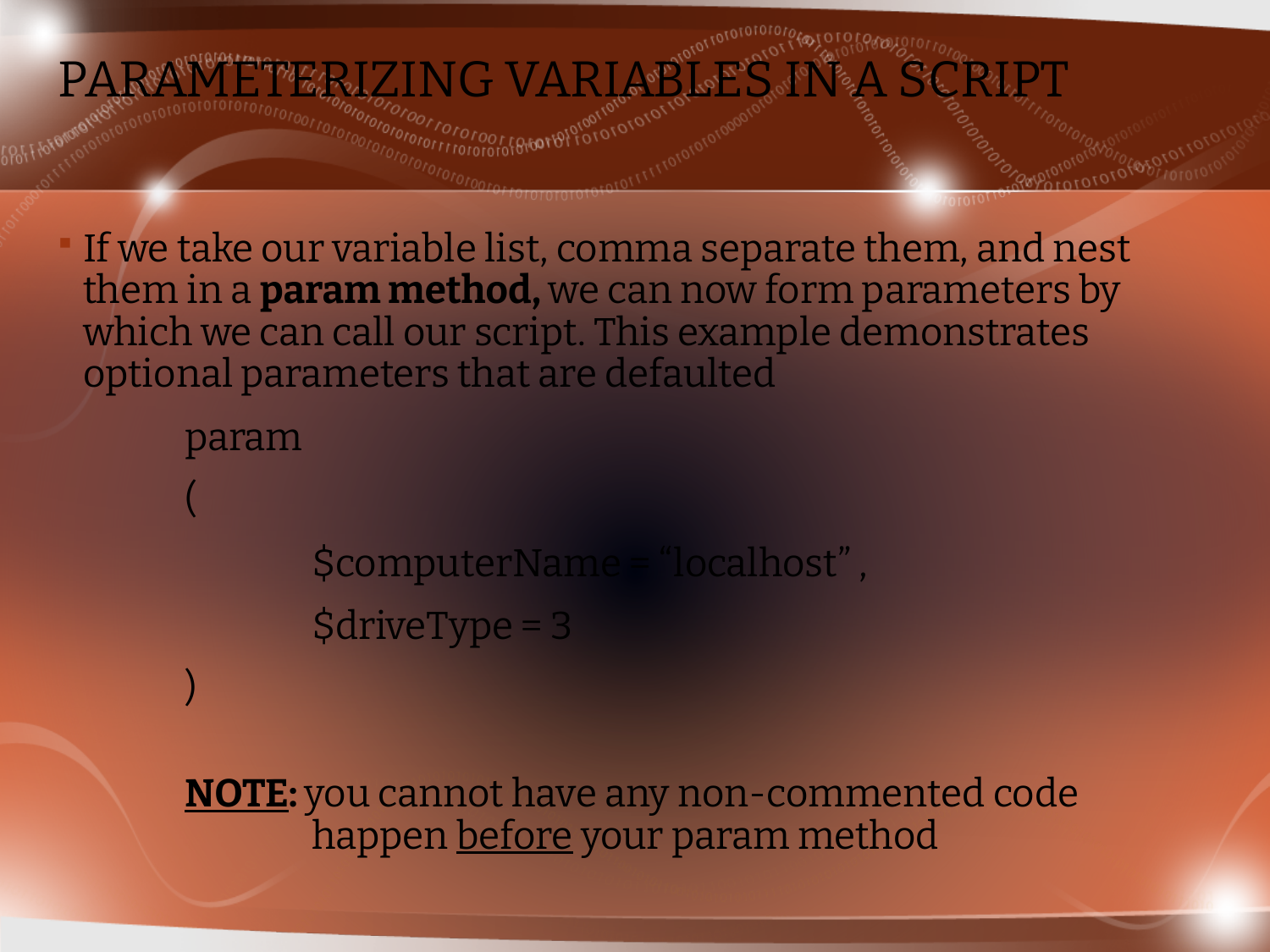

# Parameterizing Variables in a Script
If we take our variable list, comma separate them, and nest them in a param method, we can now form parameters by which we can call our script. This example demonstrates optional parameters that are defaulted
	param
	(
		$computerName = “localhost” ,
		$driveType = 3
	)
	NOTE: you cannot have any non-commented code
		happen before your param method